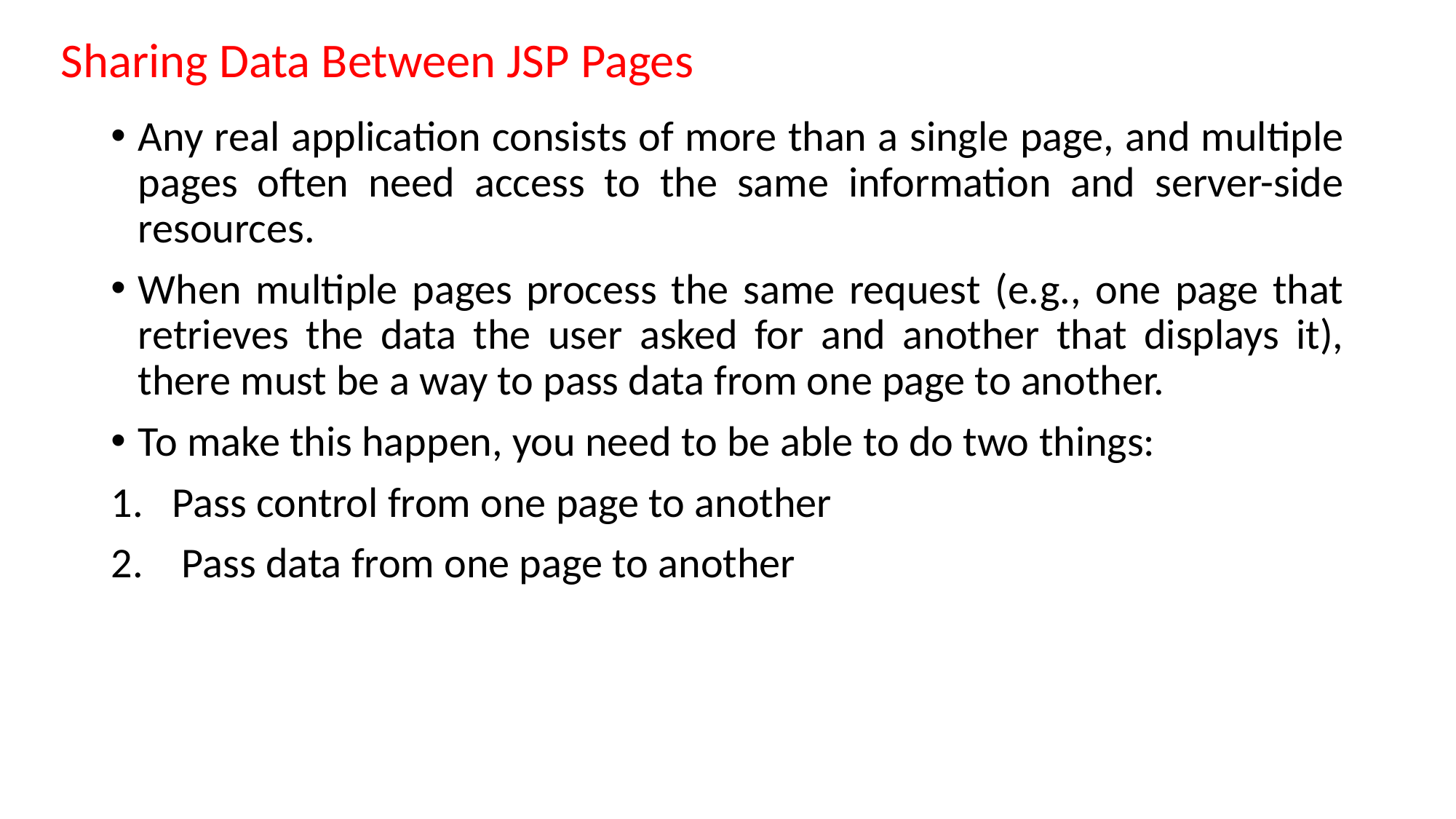

# Sharing Data Between JSP Pages

Any real application consists of more than a single page, and multiple pages often need access to the same information and server-side resources.
When multiple pages process the same request (e.g., one page that retrieves the data the user asked for and another that displays it), there must be a way to pass data from one page to another.
To make this happen, you need to be able to do two things:
Pass control from one page to another
 Pass data from one page to another